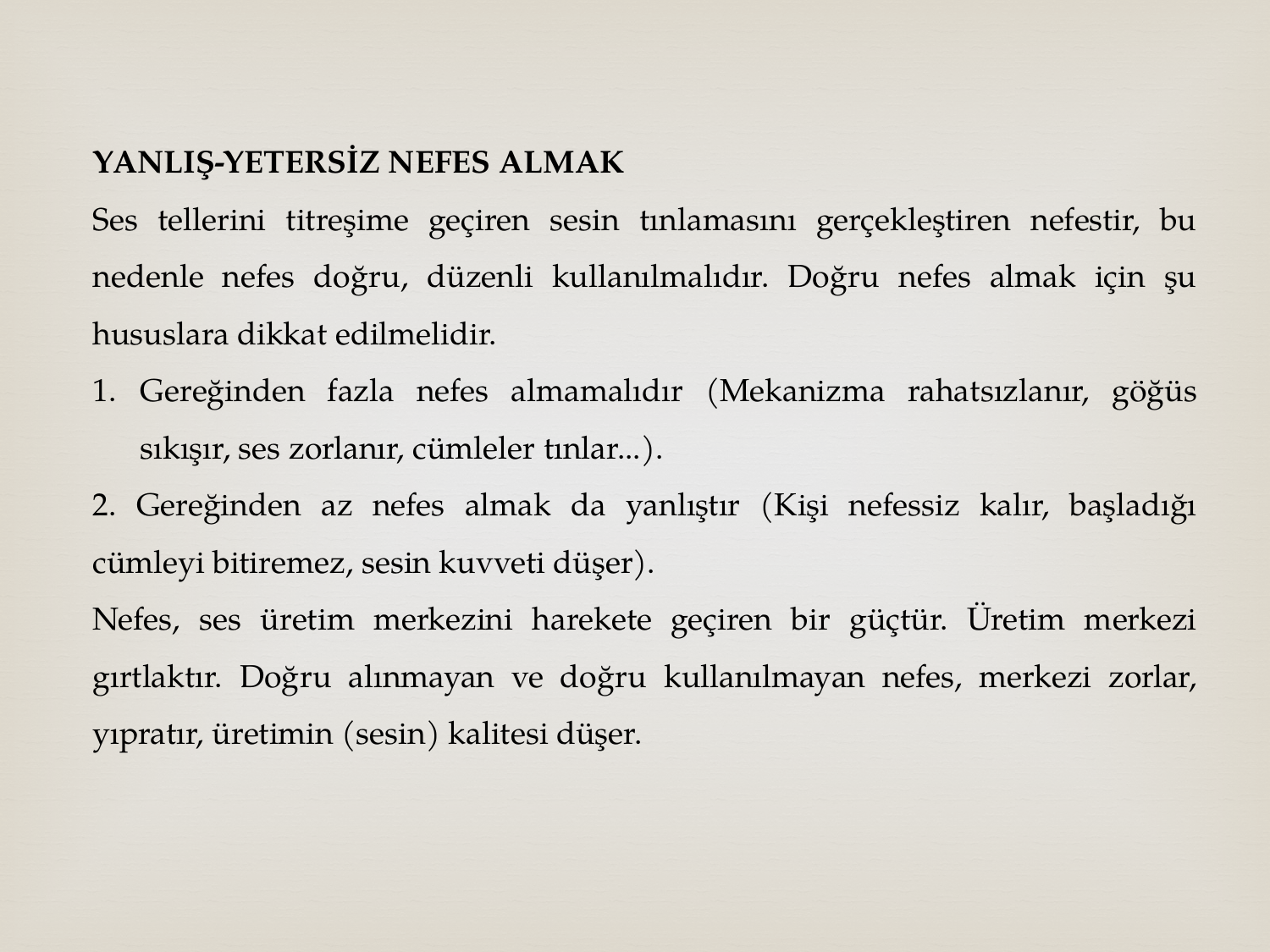

YANLIŞ-YETERSİZ NEFES ALMAK
Ses tellerini titreşime geçiren sesin tınlamasını gerçekleştiren nefestir, bu nedenle nefes doğru, düzenli kullanılmalıdır. Doğru nefes almak için şu hususlara dikkat edilmelidir.
Gereğinden fazla nefes almamalıdır (Mekanizma rahatsızlanır, göğüs sıkışır, ses zorlanır, cümleler tınlar...).
2. Gereğinden az nefes almak da yanlıştır (Kişi nefessiz kalır, başladığı cümleyi bitiremez, sesin kuvveti düşer).
Nefes, ses üretim merkezini harekete geçiren bir güçtür. Üretim merkezi gırtlaktır. Doğru alınmayan ve doğru kullanılmayan nefes, merkezi zorlar, yıpratır, üretimin (sesin) kalitesi düşer.